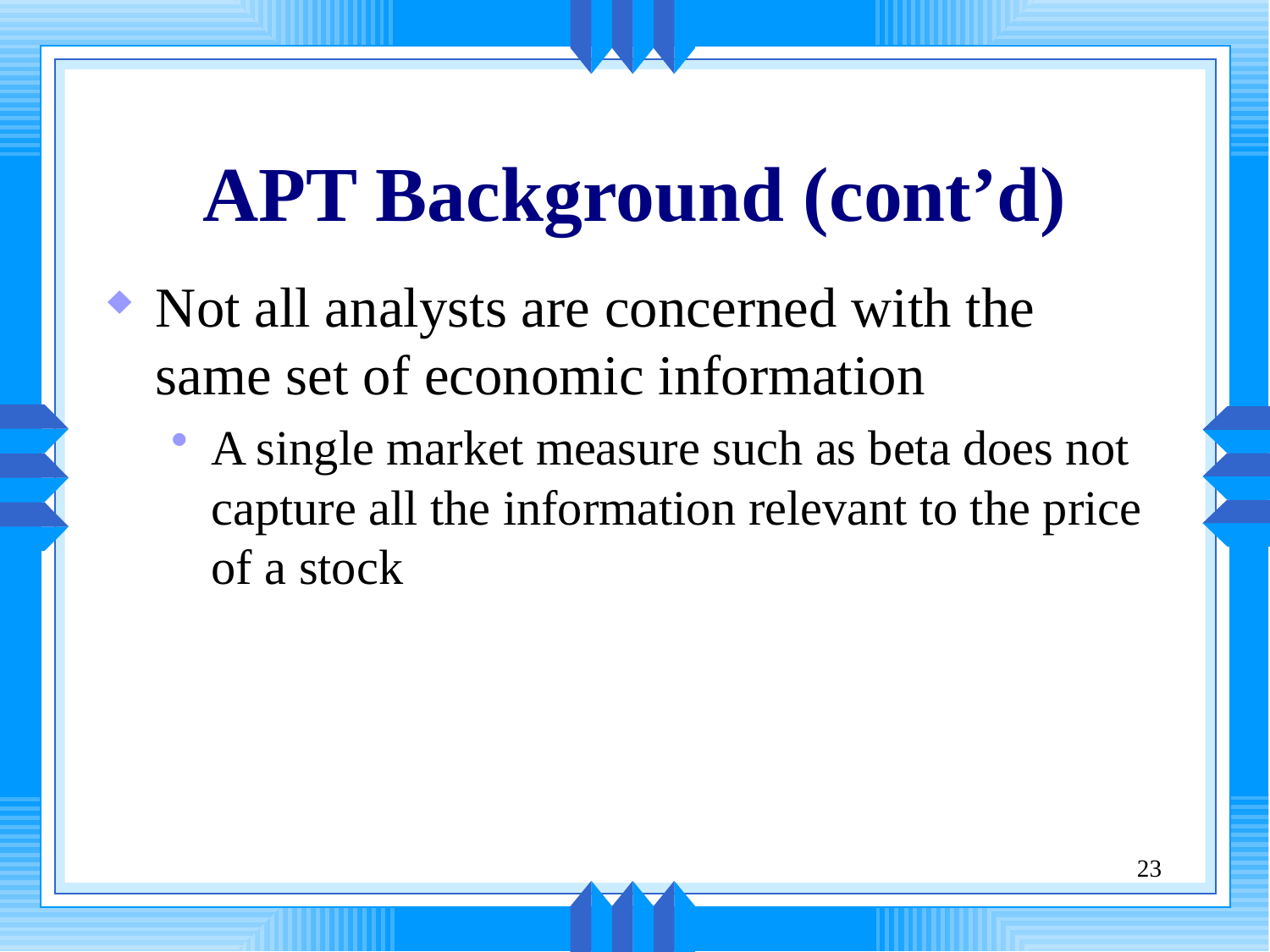

# APT Background (cont’d)
Not all analysts are concerned with the same set of economic information
A single market measure such as beta does not capture all the information relevant to the price of a stock
23